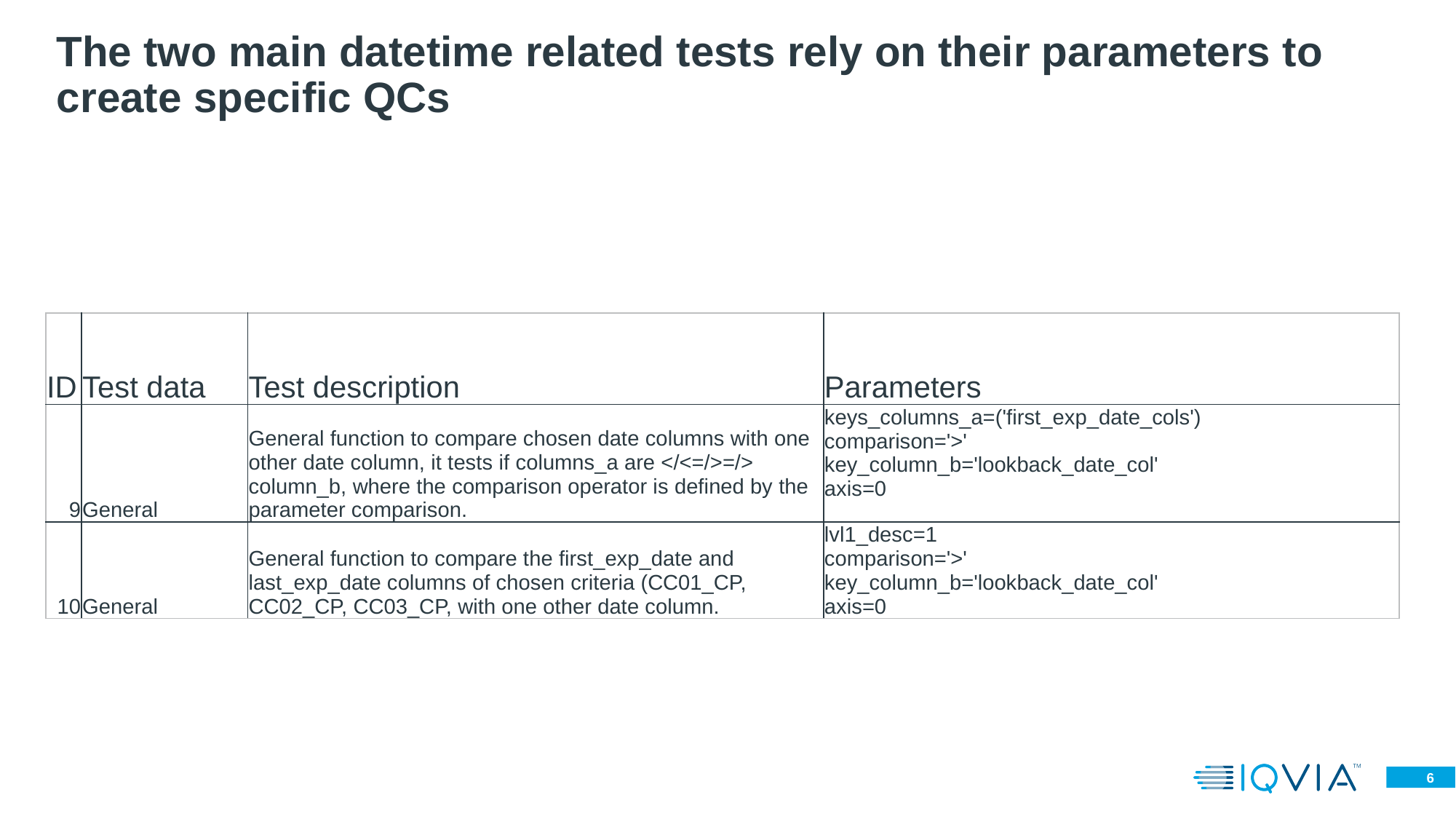

# The two main datetime related tests rely on their parameters to create specific QCs
| ID | Test data | Test description | Parameters |
| --- | --- | --- | --- |
| 9 | General | General function to compare chosen date columns with one other date column, it tests if columns\_a are </<=/>=/> column\_b, where the comparison operator is defined by the parameter comparison. | keys\_columns\_a=('first\_exp\_date\_cols') comparison='>' key\_column\_b='lookback\_date\_col' axis=0 |
| 10 | General | General function to compare the first\_exp\_date and last\_exp\_date columns of chosen criteria (CC01\_CP, CC02\_CP, CC03\_CP, with one other date column. | lvl1\_desc=1 comparison='>' key\_column\_b='lookback\_date\_col' axis=0 |